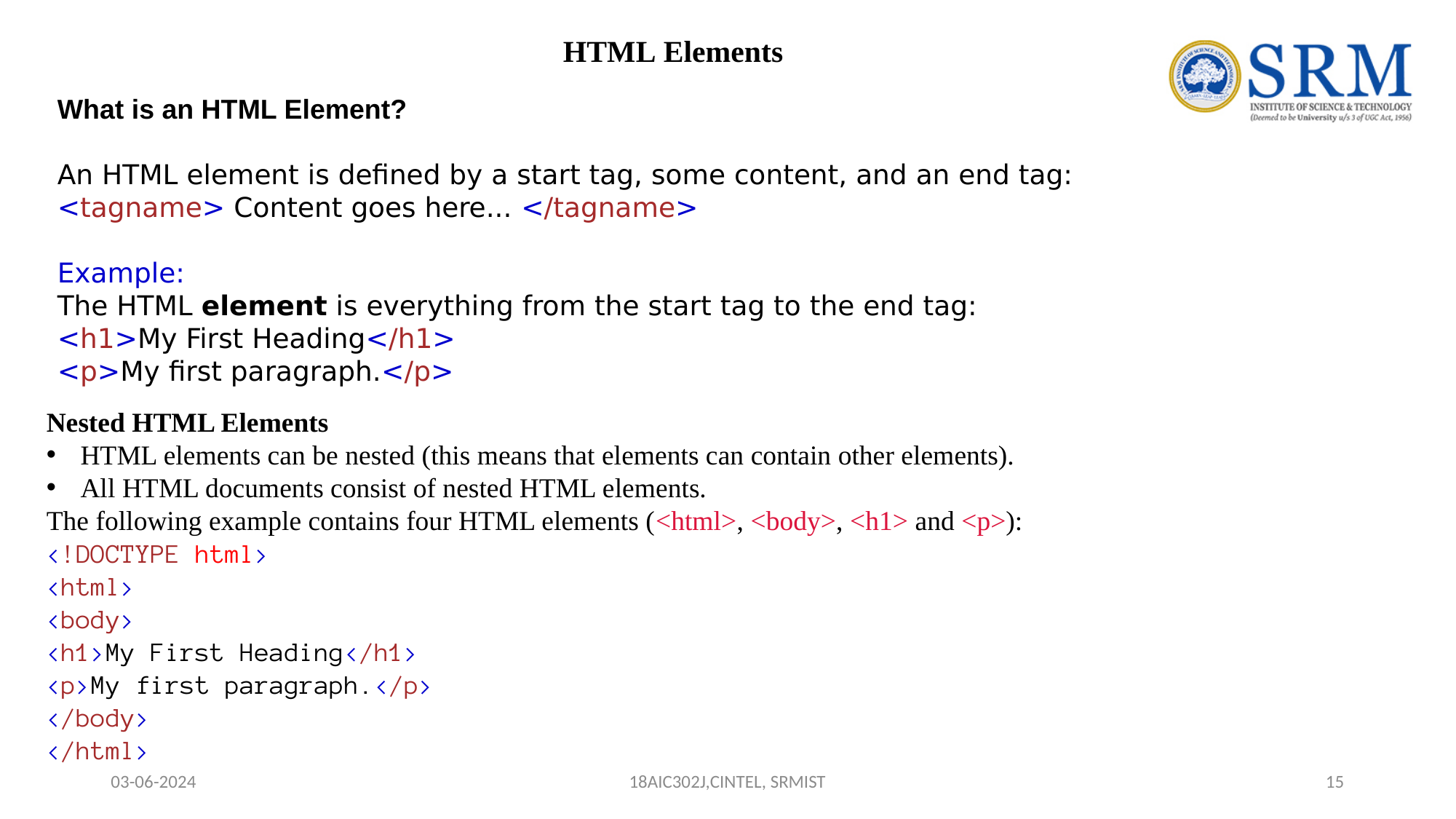

HTML Elements
What is an HTML Element?

An HTML element is defined by a start tag, some content, and an end tag:
<tagname> Content goes here... </tagname>

Example:
The HTML element is everything from the start tag to the end tag:
<h1>My First Heading</h1>
<p>My first paragraph.</p>
Nested HTML Elements
HTML elements can be nested (this means that elements can contain other elements).
All HTML documents consist of nested HTML elements.
The following example contains four HTML elements (<html>, <body>, <h1> and <p>):
<!DOCTYPE html>
<html>
<body>
<h1>My First Heading</h1>
<p>My first paragraph.</p>
</body>
</html>
03-06-2024
18AIC302J,CINTEL, SRMIST
15